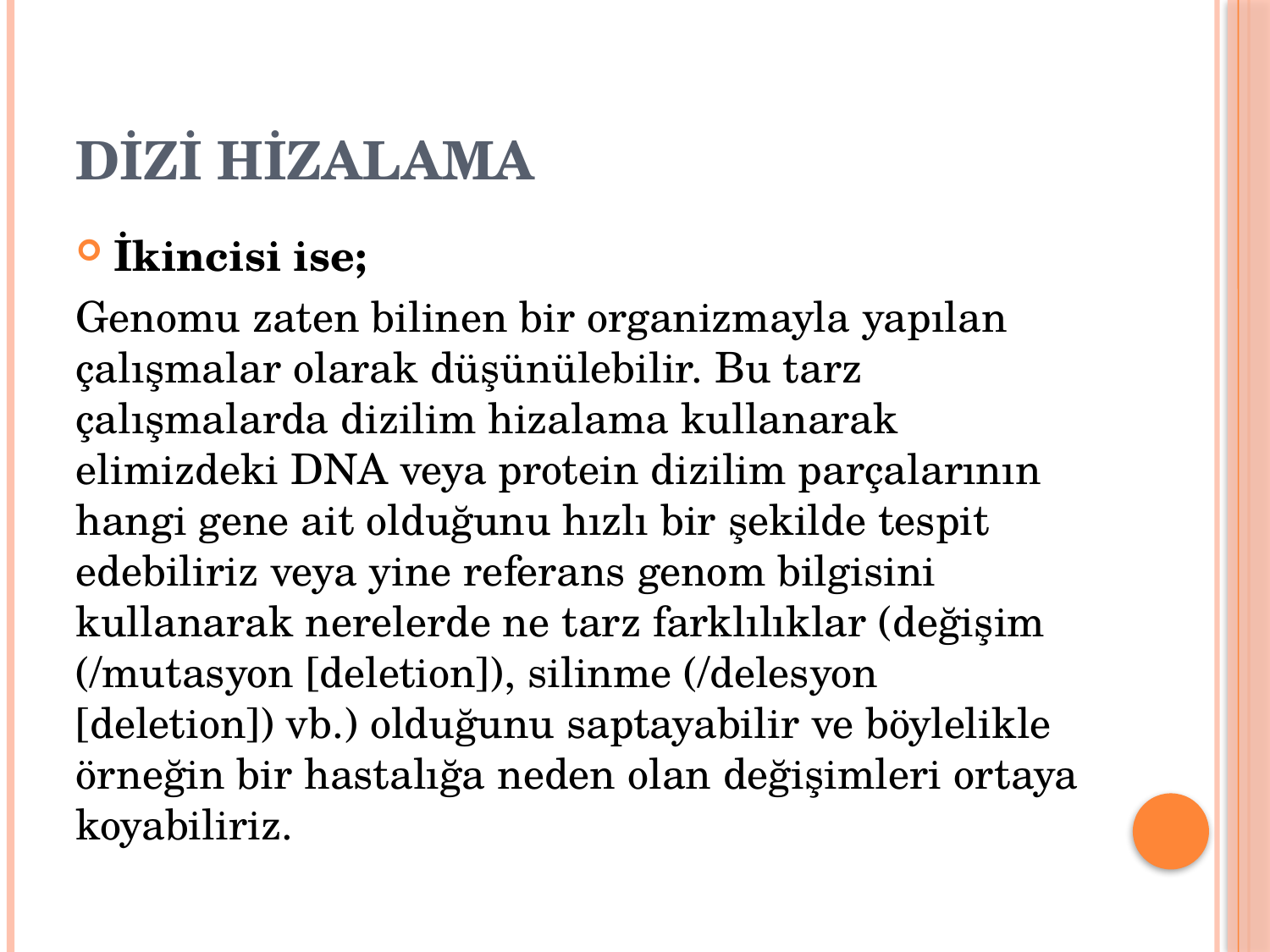

# DİZİ HİZALAMA
İkincisi ise;
Genomu zaten bilinen bir organizmayla yapılan çalışmalar olarak düşünülebilir. Bu tarz çalışmalarda dizilim hizalama kullanarak elimizdeki DNA veya protein dizilim parçalarının hangi gene ait olduğunu hızlı bir şekilde tespit edebiliriz veya yine referans genom bilgisini kullanarak nerelerde ne tarz farklılıklar (değişim (/mutasyon [deletion]), silinme (/delesyon [deletion]) vb.) olduğunu saptayabilir ve böylelikle örneğin bir hastalığa neden olan değişimleri ortaya koyabiliriz.